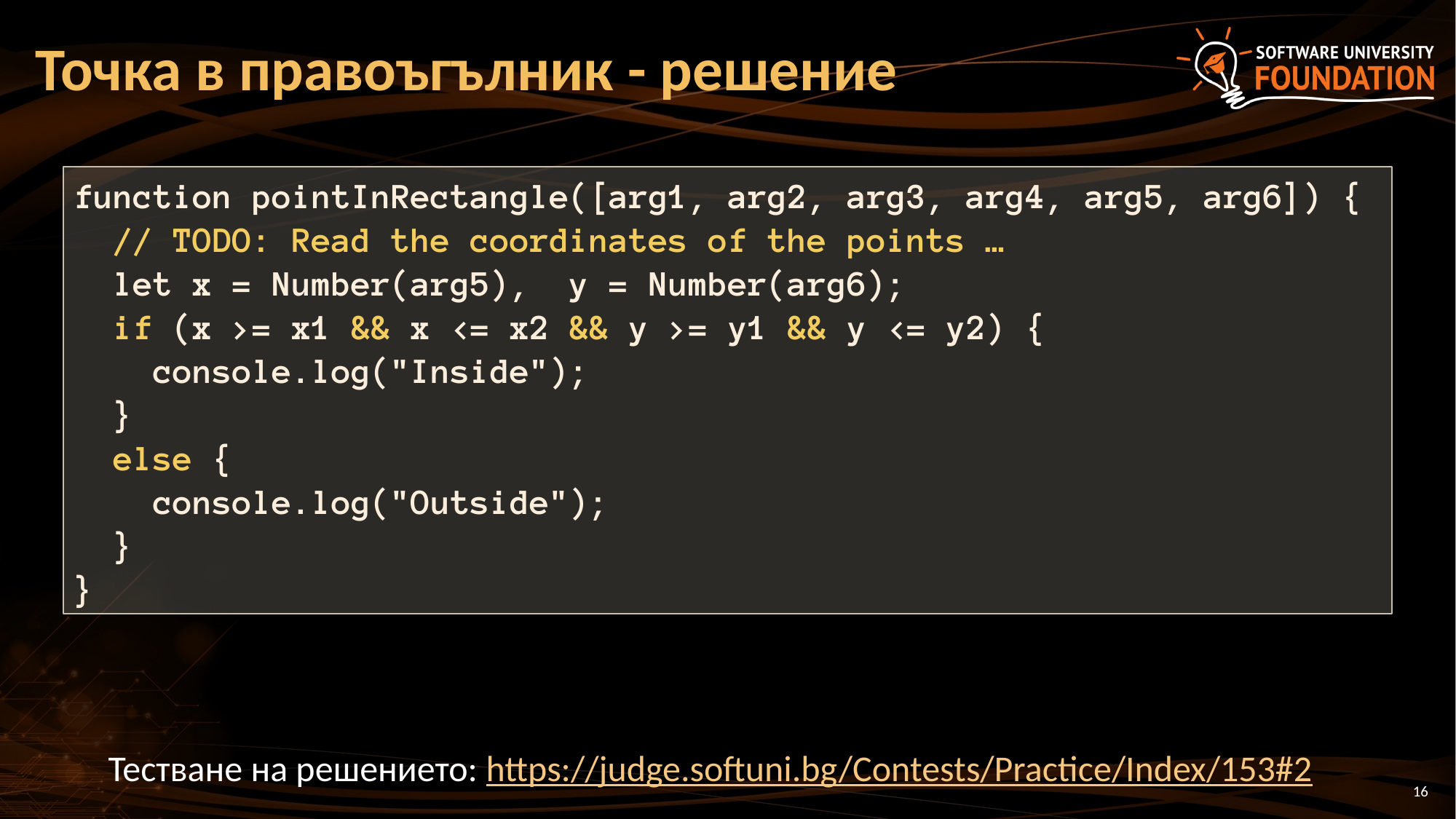

# Точка в правоъгълник - решение
function pointInRectangle([arg1, arg2, arg3, arg4, arg5, arg6]) {
  // TODO: Read the coordinates of the points …
  let x = Number(arg5),  y = Number(arg6);
  if (x >= x1 && x <= x2 && y >= y1 && y <= y2) {
    console.log("Inside");
  }
  else {
    console.log("Outside");
  }
}
Тестване на решението: https://judge.softuni.bg/Contests/Practice/Index/153#2
16